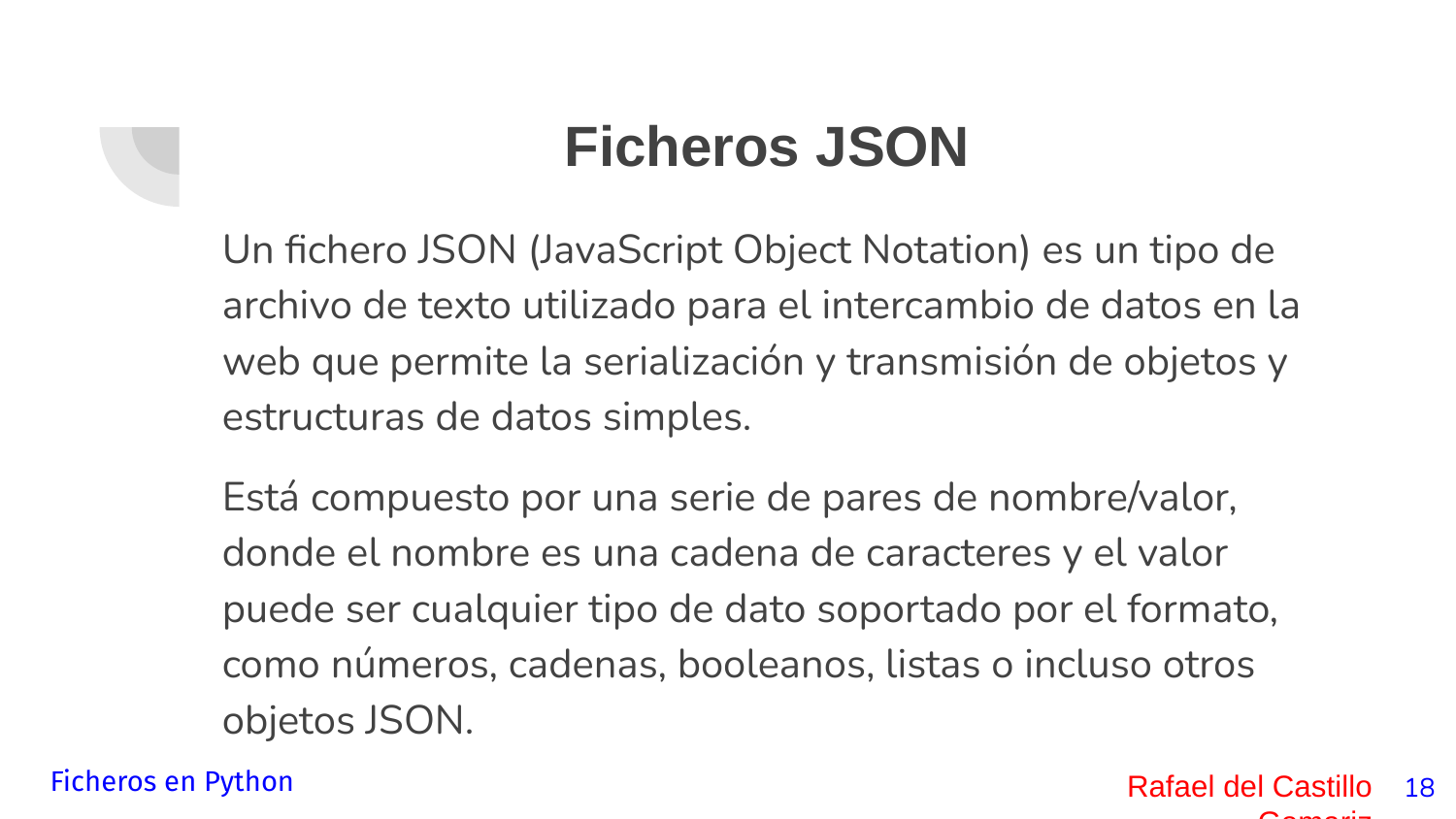

# Ficheros JSON
Un fichero JSON (JavaScript Object Notation) es un tipo de archivo de texto utilizado para el intercambio de datos en la web que permite la serialización y transmisión de objetos y estructuras de datos simples.
Está compuesto por una serie de pares de nombre/valor, donde el nombre es una cadena de caracteres y el valor puede ser cualquier tipo de dato soportado por el formato, como números, cadenas, booleanos, listas o incluso otros objetos JSON.